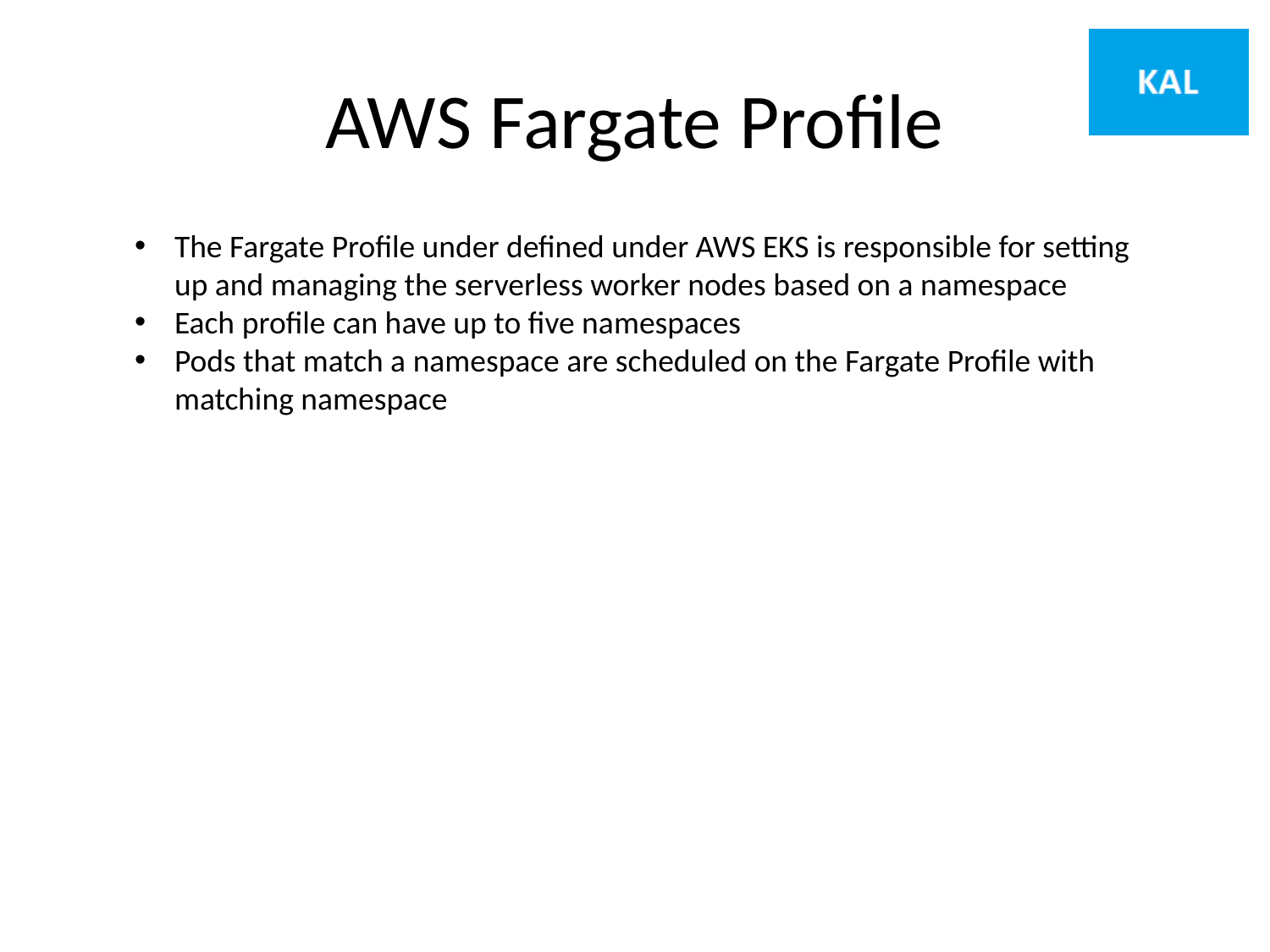

# AWS Fargate Profile
The Fargate Profile under defined under AWS EKS is responsible for setting up and managing the serverless worker nodes based on a namespace
Each profile can have up to five namespaces
Pods that match a namespace are scheduled on the Fargate Profile with matching namespace